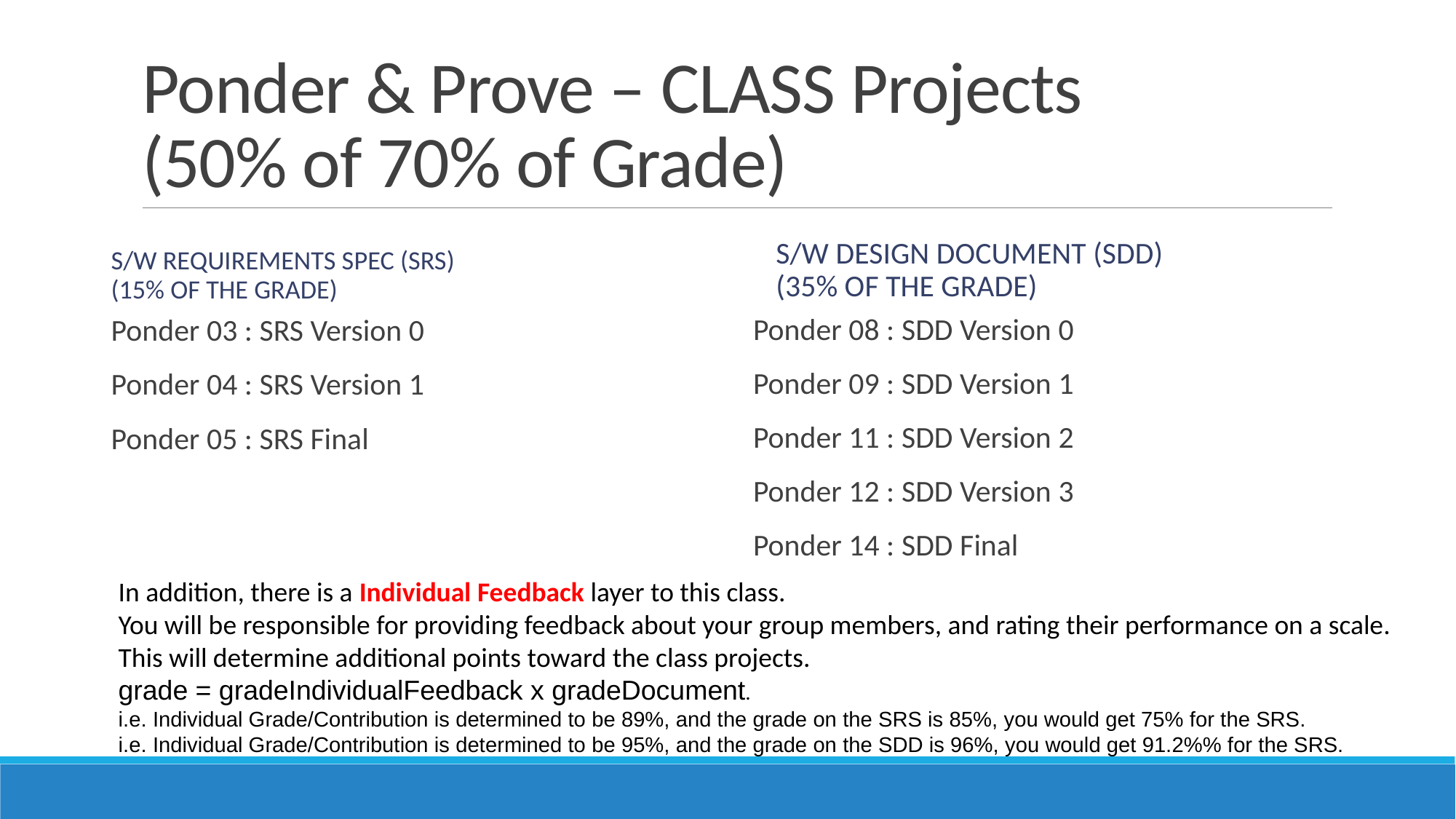

# Ponder & Prove – CLASS Projects (50% of 70% of Grade)
S/W Design Document (SDD)
(35% of the Grade)
S/W Requirements SPEC (SRS)
(15% of the Grade)
Ponder 08 : SDD Version 0
Ponder 09 : SDD Version 1
Ponder 11 : SDD Version 2
Ponder 12 : SDD Version 3
Ponder 14 : SDD Final

Ponder 03 : SRS Version 0
Ponder 04 : SRS Version 1
Ponder 05 : SRS Final

In addition, there is a Individual Feedback layer to this class.
You will be responsible for providing feedback about your group members, and rating their performance on a scale.
This will determine additional points toward the class projects.
grade = gradeIndividualFeedback x gradeDocument.
i.e. Individual Grade/Contribution is determined to be 89%, and the grade on the SRS is 85%, you would get 75% for the SRS.
i.e. Individual Grade/Contribution is determined to be 95%, and the grade on the SDD is 96%, you would get 91.2%% for the SRS.